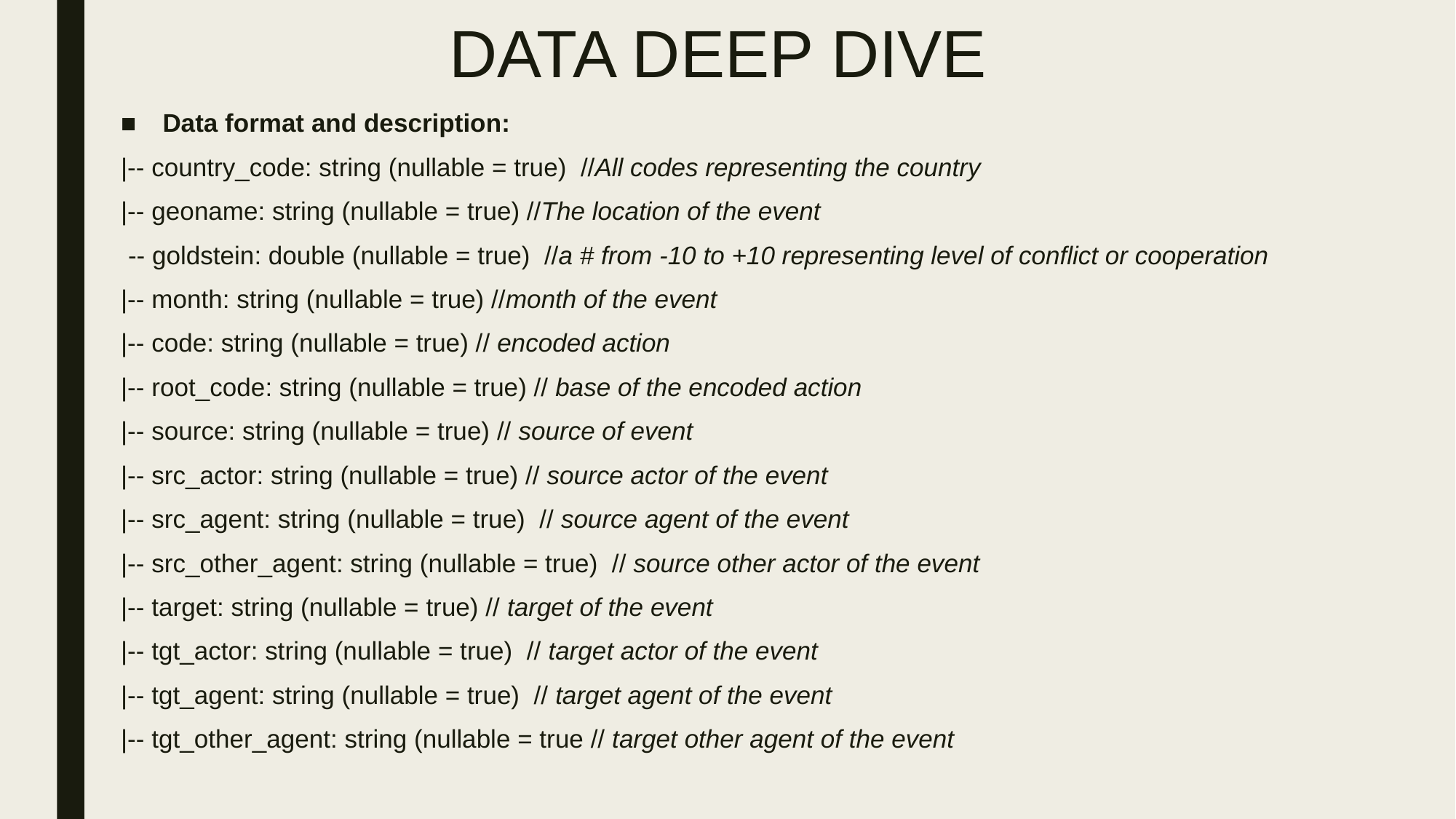

# DATA DEEP DIVE
Data format and description:
|-- country_code: string (nullable = true)  //All codes representing the country
|-- geoname: string (nullable = true) //The location of the event
 -- goldstein: double (nullable = true)  //a # from -10 to +10 representing level of conflict or cooperation
|-- month: string (nullable = true) //month of the event
|-- code: string (nullable = true) // encoded action
|-- root_code: string (nullable = true) // base of the encoded action
|-- source: string (nullable = true) // source of event
|-- src_actor: string (nullable = true) // source actor of the event
|-- src_agent: string (nullable = true)  // source agent of the event
|-- src_other_agent: string (nullable = true)  // source other actor of the event
|-- target: string (nullable = true) // target of the event
|-- tgt_actor: string (nullable = true)  // target actor of the event
|-- tgt_agent: string (nullable = true)  // target agent of the event
|-- tgt_other_agent: string (nullable = true // target other agent of the event